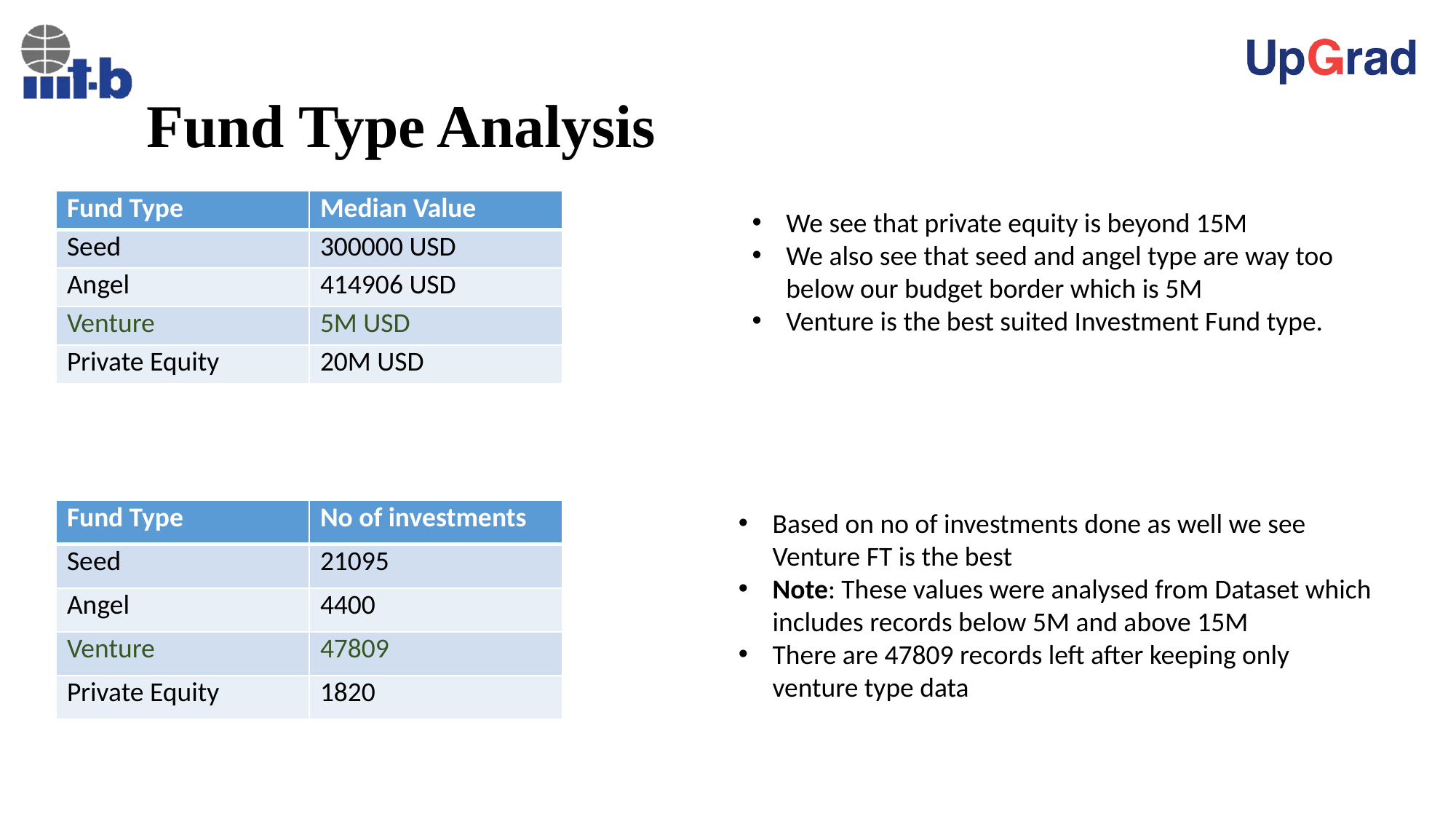

# Fund Type Analysis
| Fund Type | Median Value |
| --- | --- |
| Seed | 300000 USD |
| Angel | 414906 USD |
| Venture | 5M USD |
| Private Equity | 20M USD |
We see that private equity is beyond 15M
We also see that seed and angel type are way too below our budget border which is 5M
Venture is the best suited Investment Fund type.

| Fund Type | No of investments |
| --- | --- |
| Seed | 21095 |
| Angel | 4400 |
| Venture | 47809 |
| Private Equity | 1820 |
Based on no of investments done as well we see Venture FT is the best
Note: These values were analysed from Dataset which includes records below 5M and above 15M
There are 47809 records left after keeping only venture type data